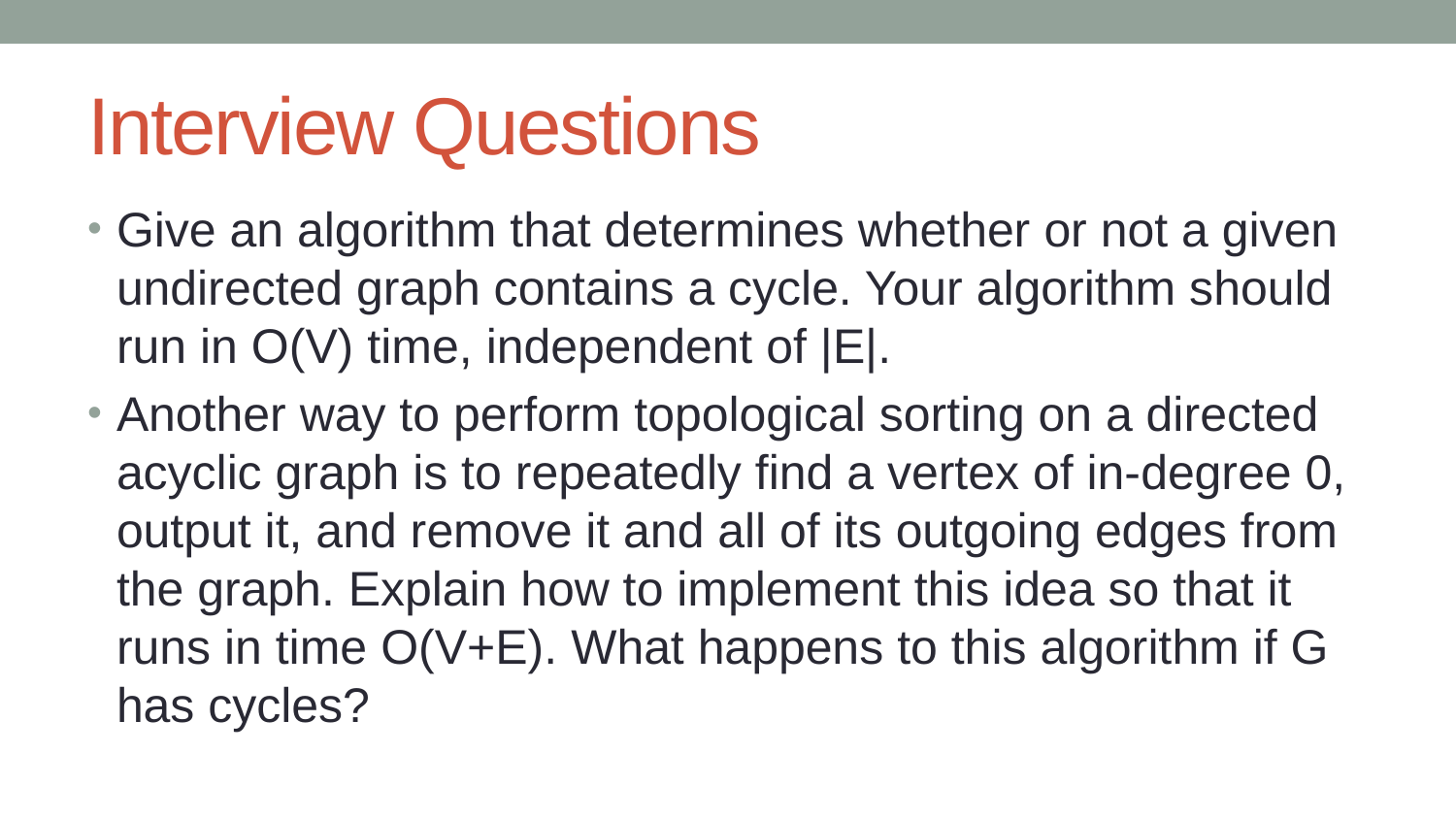

# Interview Questions
Give an algorithm that determines whether or not a given undirected graph contains a cycle. Your algorithm should run in O(V) time, independent of |E|.
Another way to perform topological sorting on a directed acyclic graph is to repeatedly find a vertex of in-degree 0, output it, and remove it and all of its outgoing edges from the graph. Explain how to implement this idea so that it runs in time O(V+E). What happens to this algorithm if G has cycles?